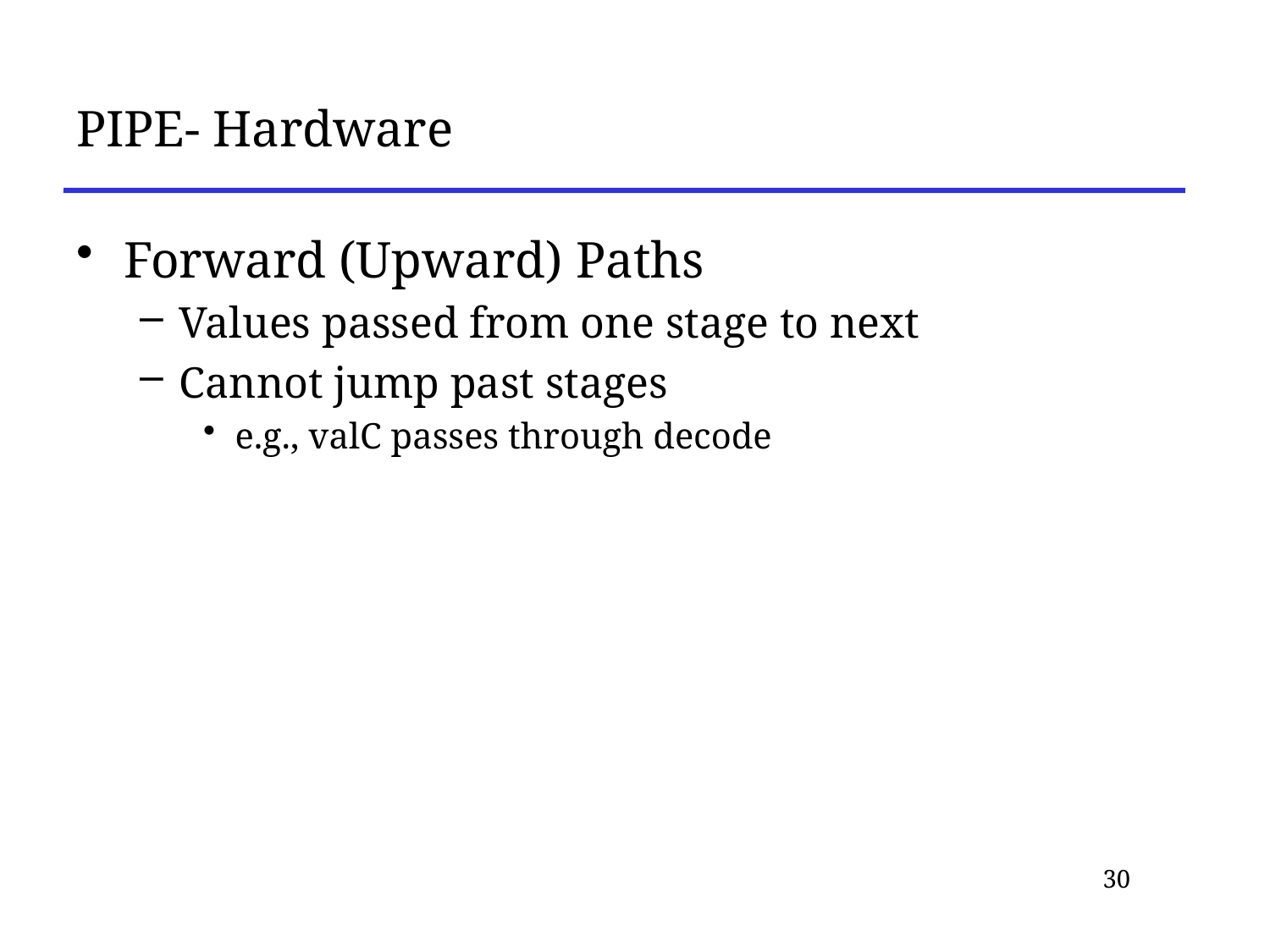

# PIPE- Hardware
Forward (Upward) Paths
Values passed from one stage to next
Cannot jump past stages
e.g., valC passes through decode
30